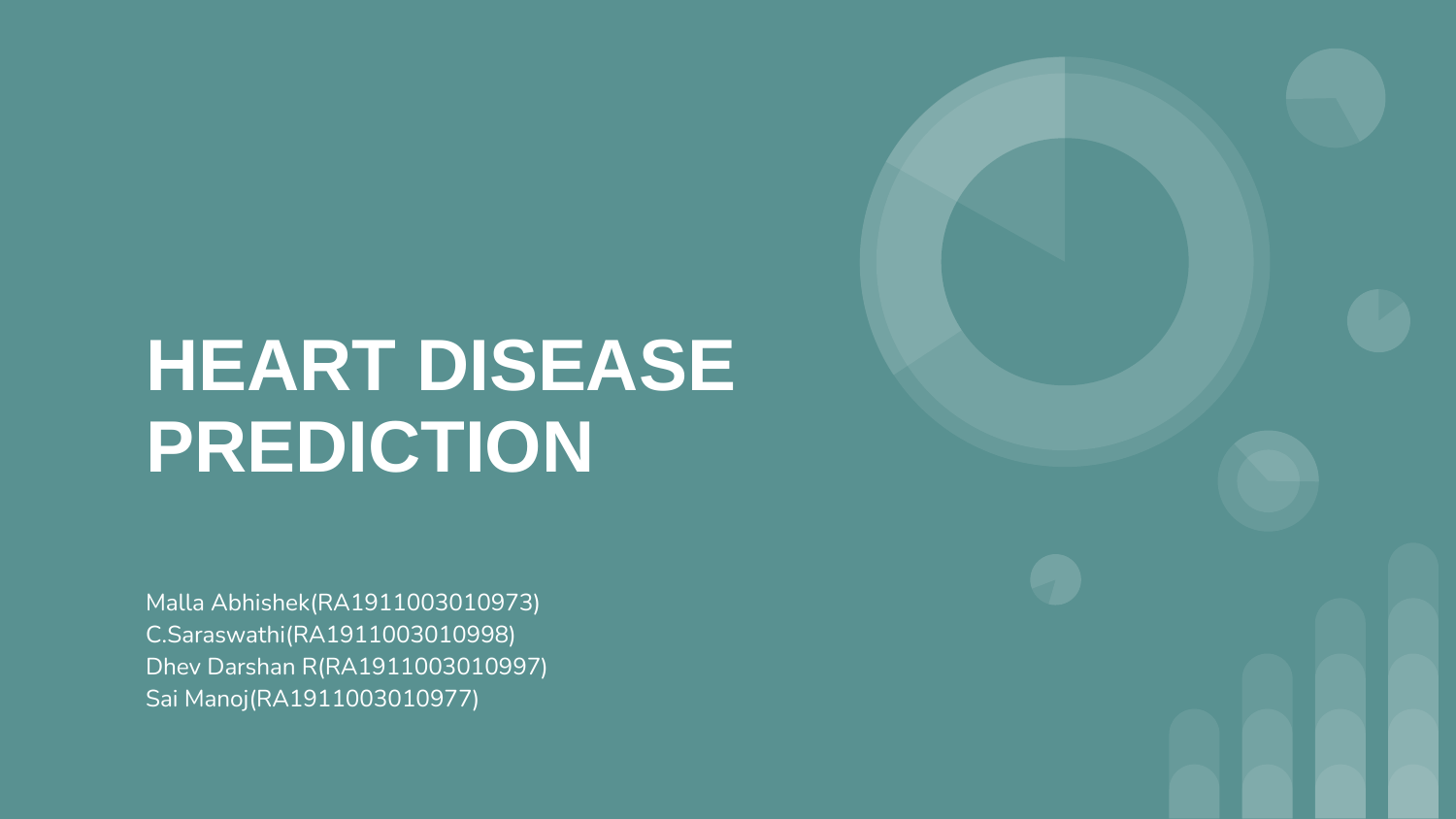

# HEART DISEASE PREDICTION
Malla Abhishek(RA1911003010973)
C.Saraswathi(RA1911003010998)
Dhev Darshan R(RA1911003010997)
Sai Manoj(RA1911003010977)